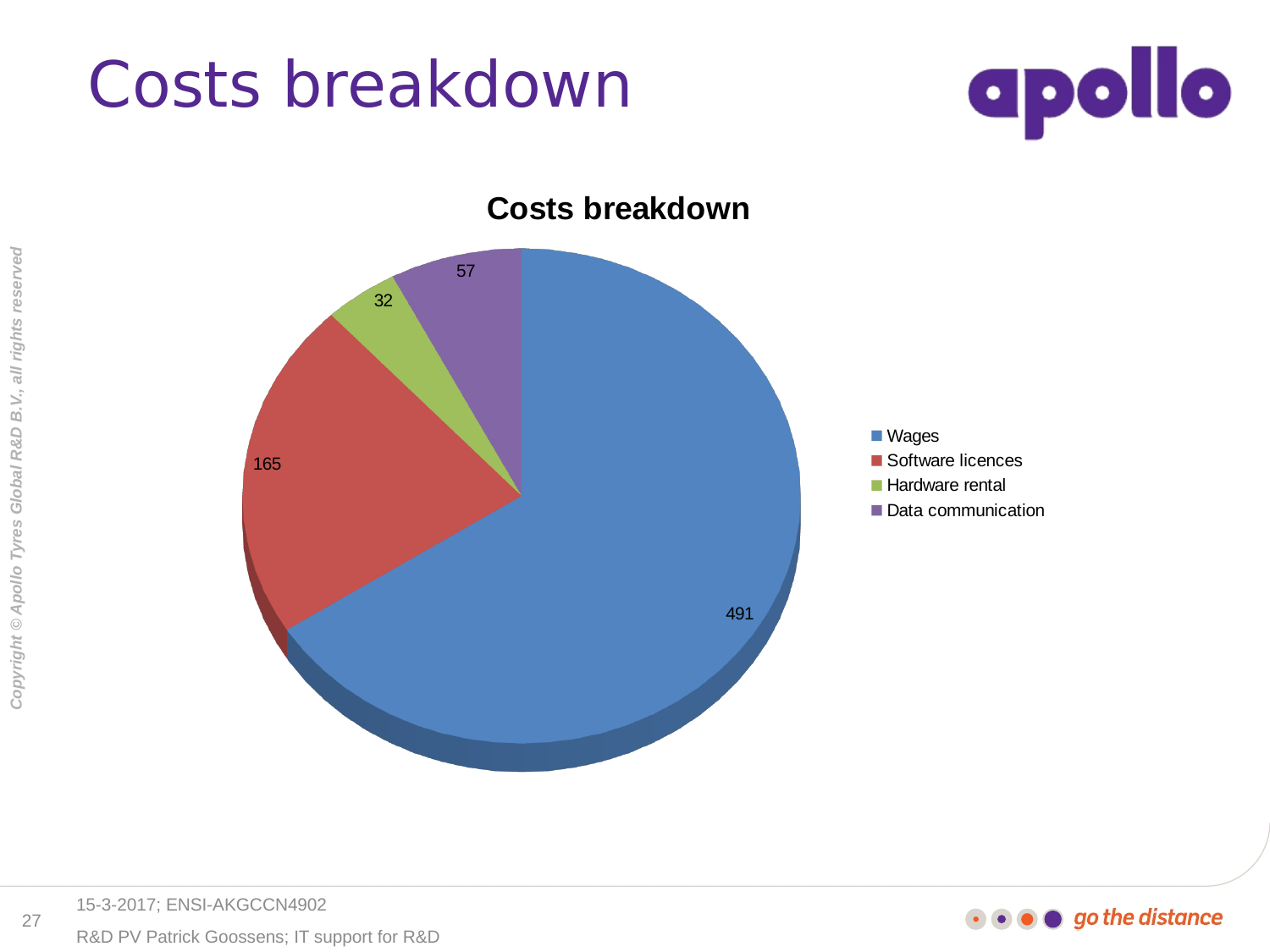

# Costs breakdown

[unsupported chart]

15-3-2017; ENSI-AKGCCN4902
27
R&D PV Patrick Goossens; IT support for R&D